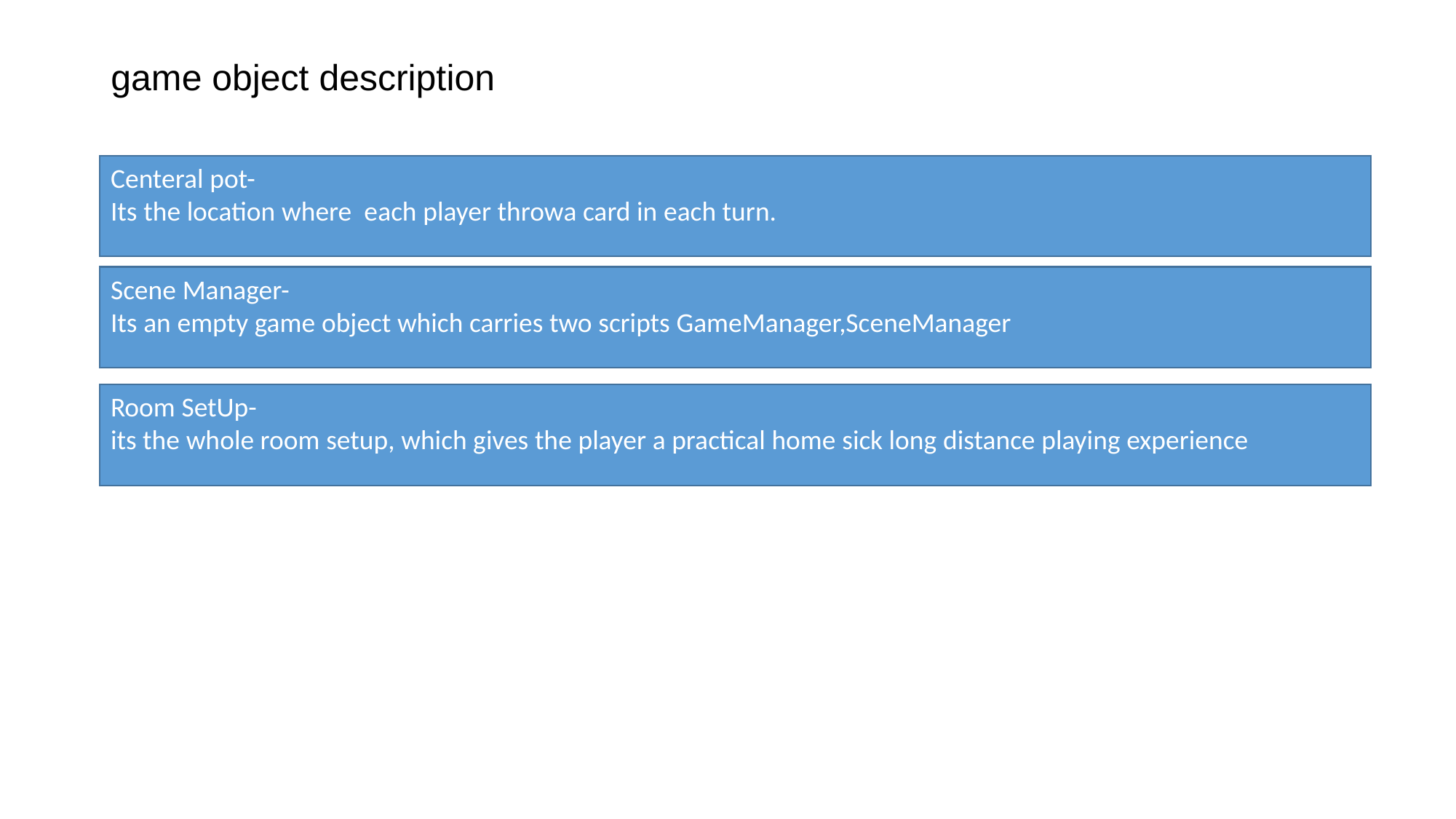

# game object description
Centeral pot-
Its the location where  each player throwa card in each turn.
Scene Manager-
Its an empty game object which carries two scripts GameManager,SceneManager
Room SetUp-
its the whole room setup, which gives the player a practical home sick long distance playing experience